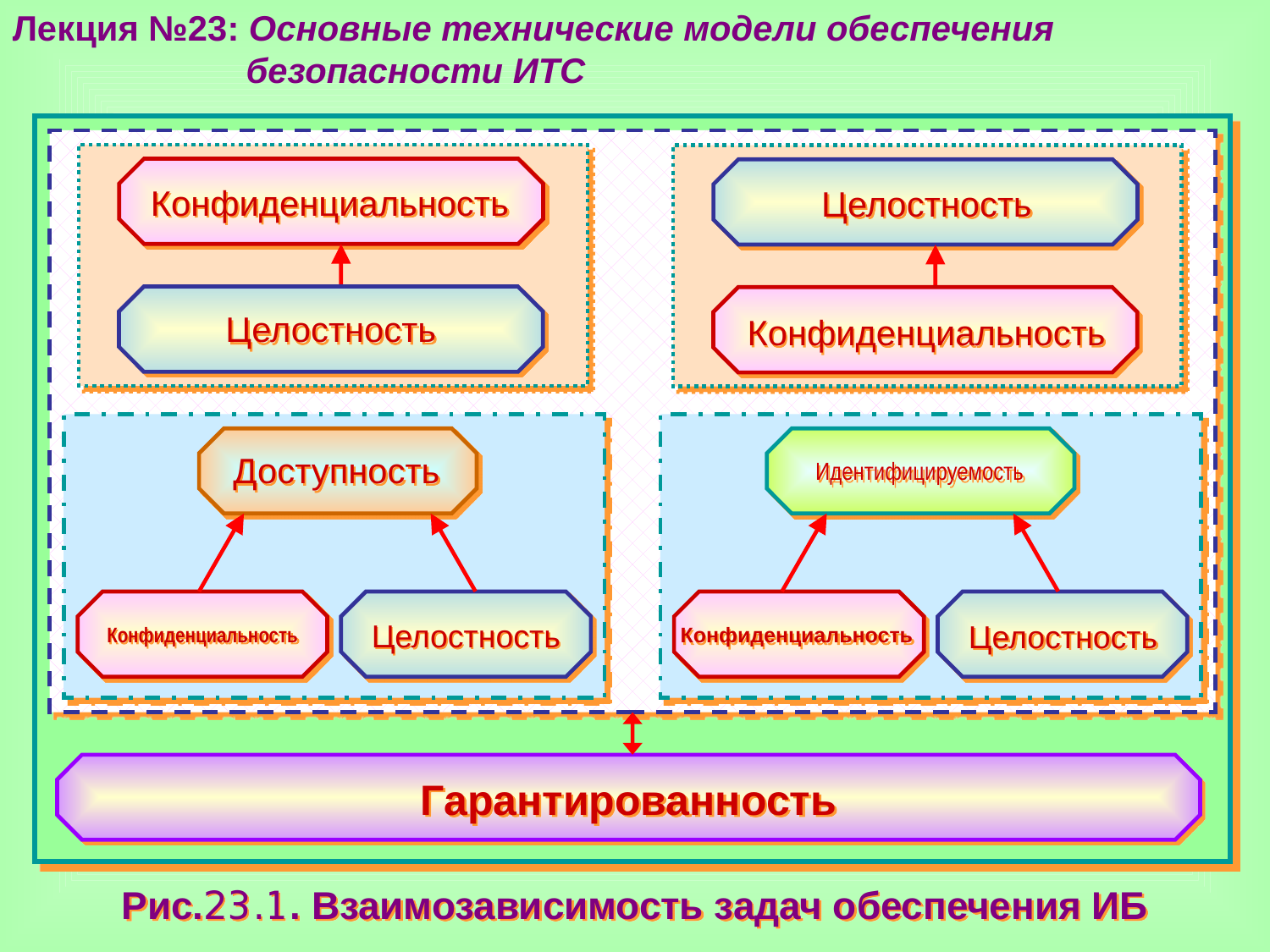

Лекция №23: Основные технические модели обеспечения
                        безопасности ИТС

Конфиденциальность
Целостность

Целостность
Конфиденциальность

Доступность
Идентифицируемость

Целостность
Целостность
Конфиденциальность
Конфиденциальность

Гарантированность
Рис.23.1. Взаимозависимость задач обеспечения ИБ